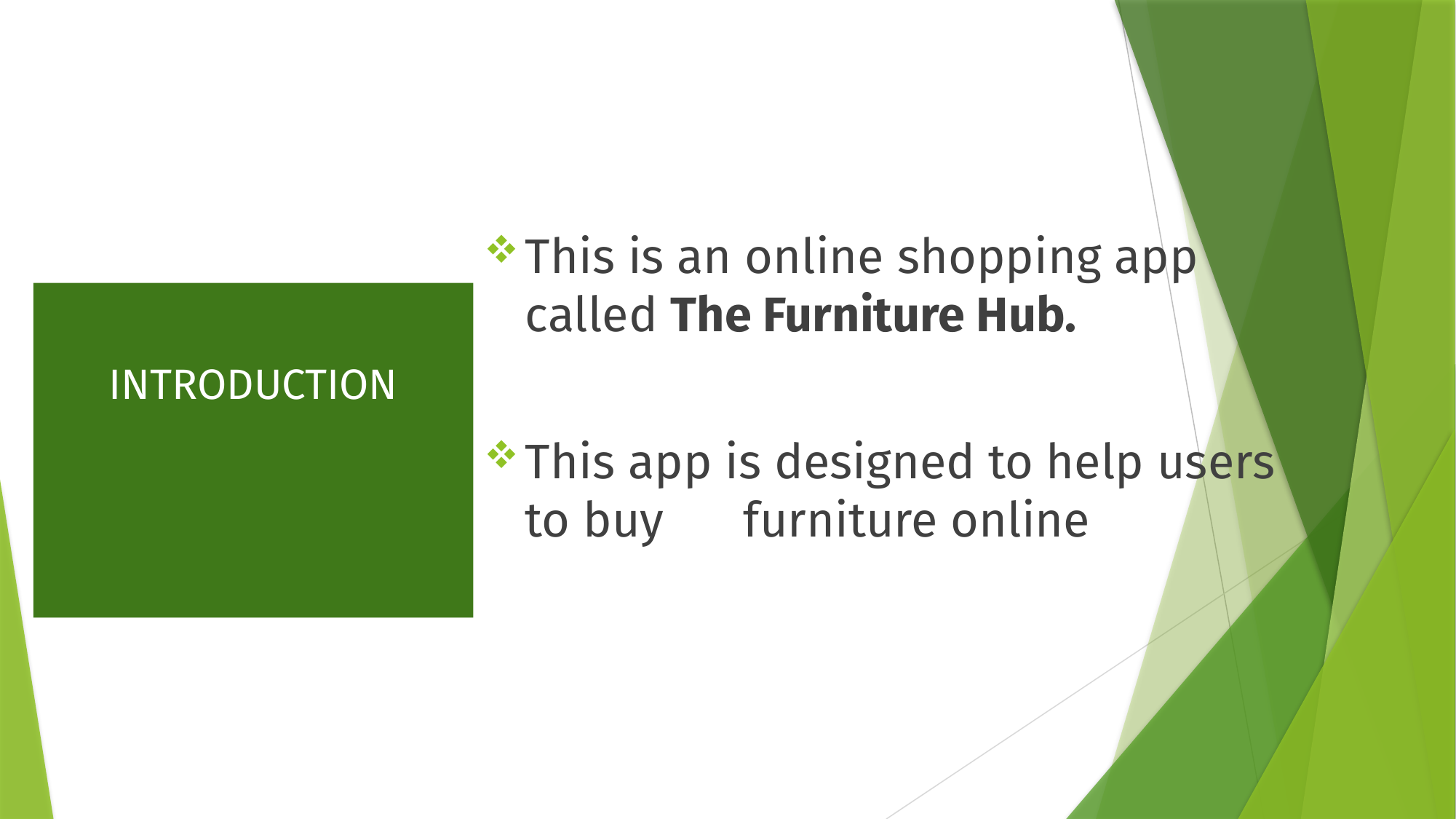

This is an online shopping app called The Furniture Hub.

This app is designed to help users to buy 	furniture online

# INTRODUCTION